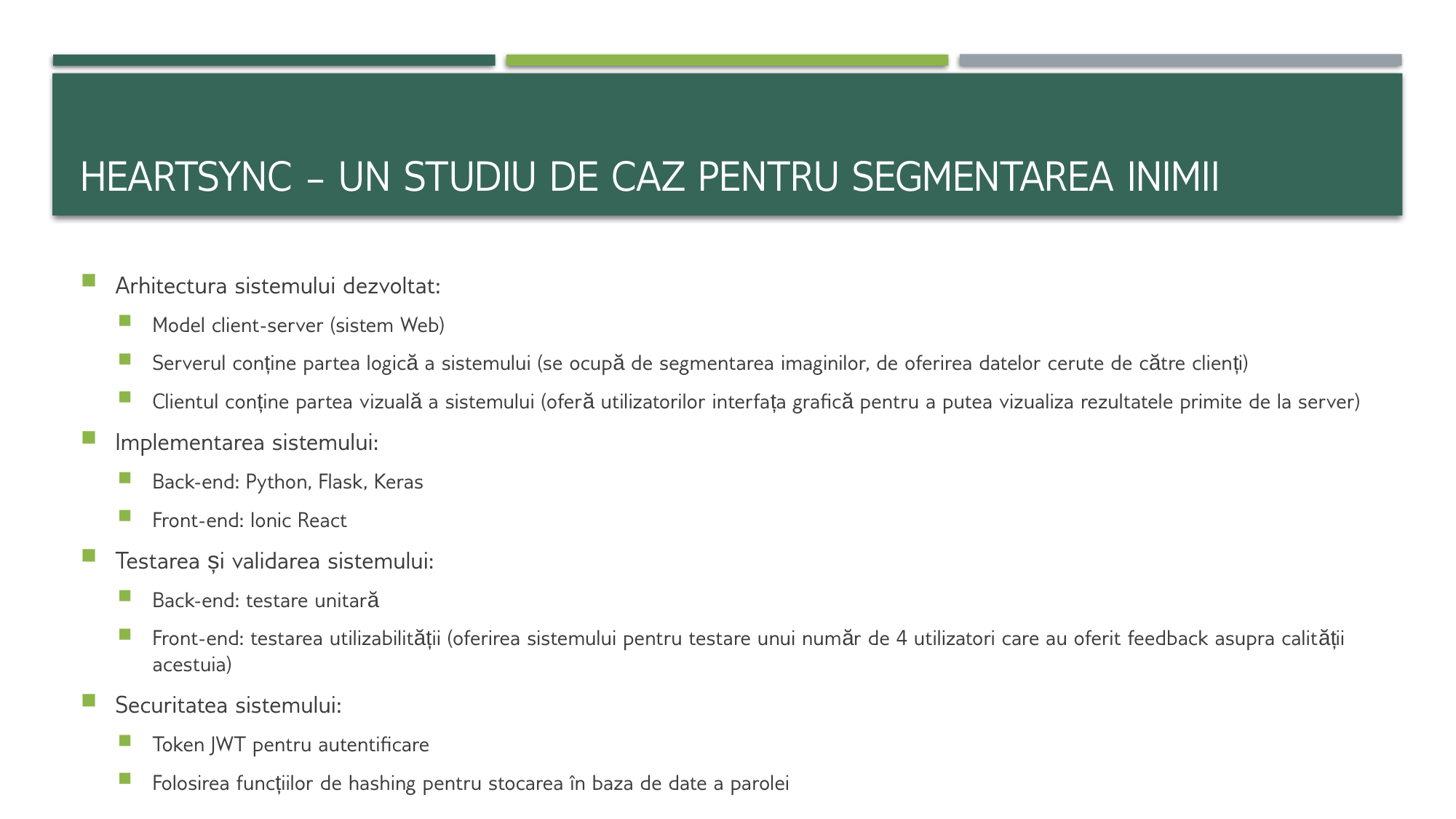

# Heartsync – un studiu de caz pentru segmentarea inimii
Arhitectura sistemului dezvoltat:
Model client-server (sistem Web)
Serverul conține partea logică a sistemului (se ocupă de segmentarea imaginilor, de oferirea datelor cerute de către clienți)
Clientul conține partea vizuală a sistemului (oferă utilizatorilor interfața grafică pentru a putea vizualiza rezultatele primite de la server)
Implementarea sistemului:
Back-end: Python, Flask, Keras
Front-end: Ionic React
Testarea și validarea sistemului:
Back-end: testare unitară
Front-end: testarea utilizabilității (oferirea sistemului pentru testare unui număr de 4 utilizatori care au oferit feedback asupra calității acestuia)
Securitatea sistemului:
Token JWT pentru autentificare
Folosirea funcțiilor de hashing pentru stocarea în baza de date a parolei